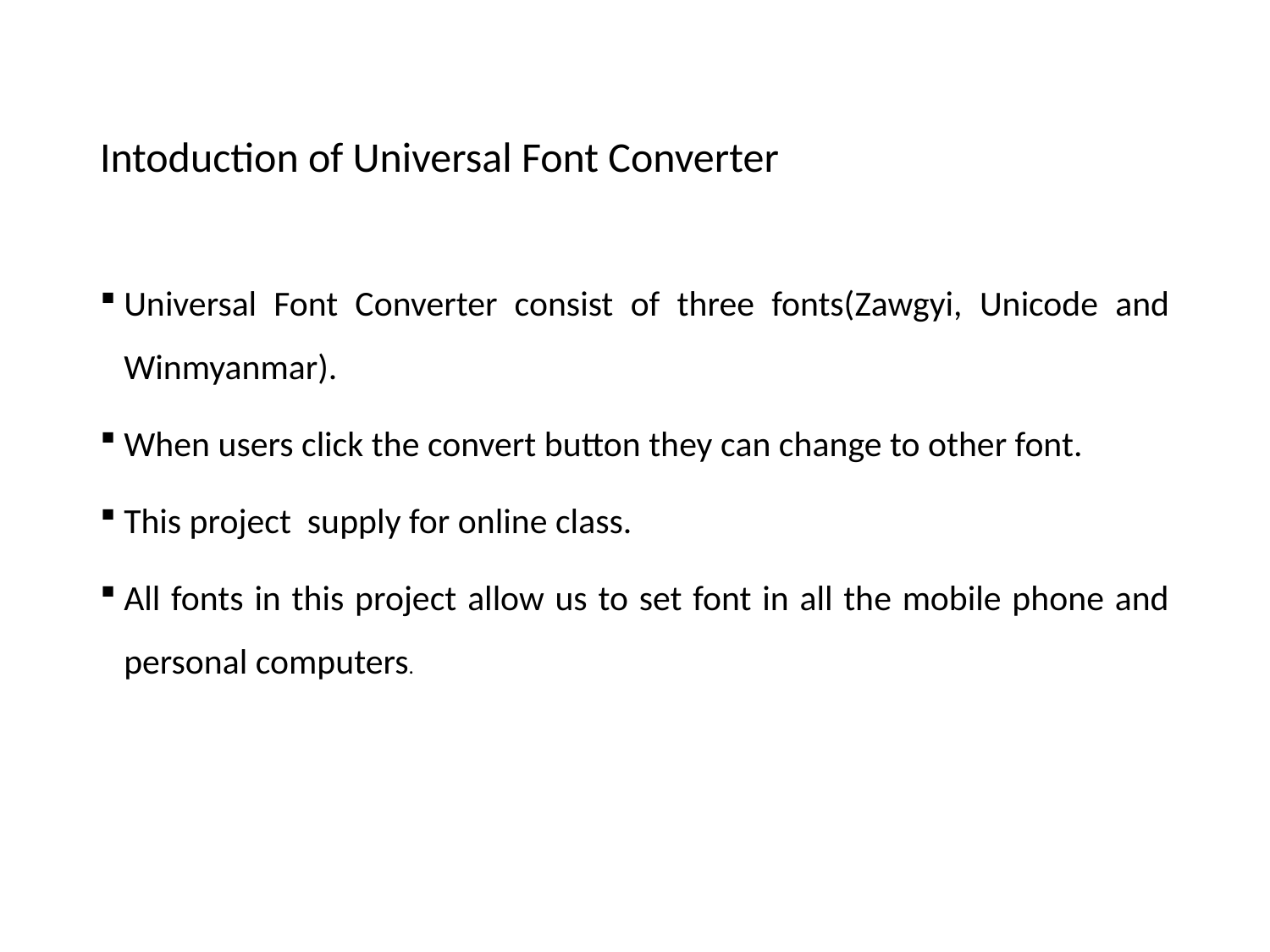

# Intoduction of Universal Font Converter
Universal Font Converter consist of three fonts(Zawgyi, Unicode and Winmyanmar).
When users click the convert button they can change to other font.
This project  supply for online class.
All fonts in this project allow us to set font in all the mobile phone and personal computers.